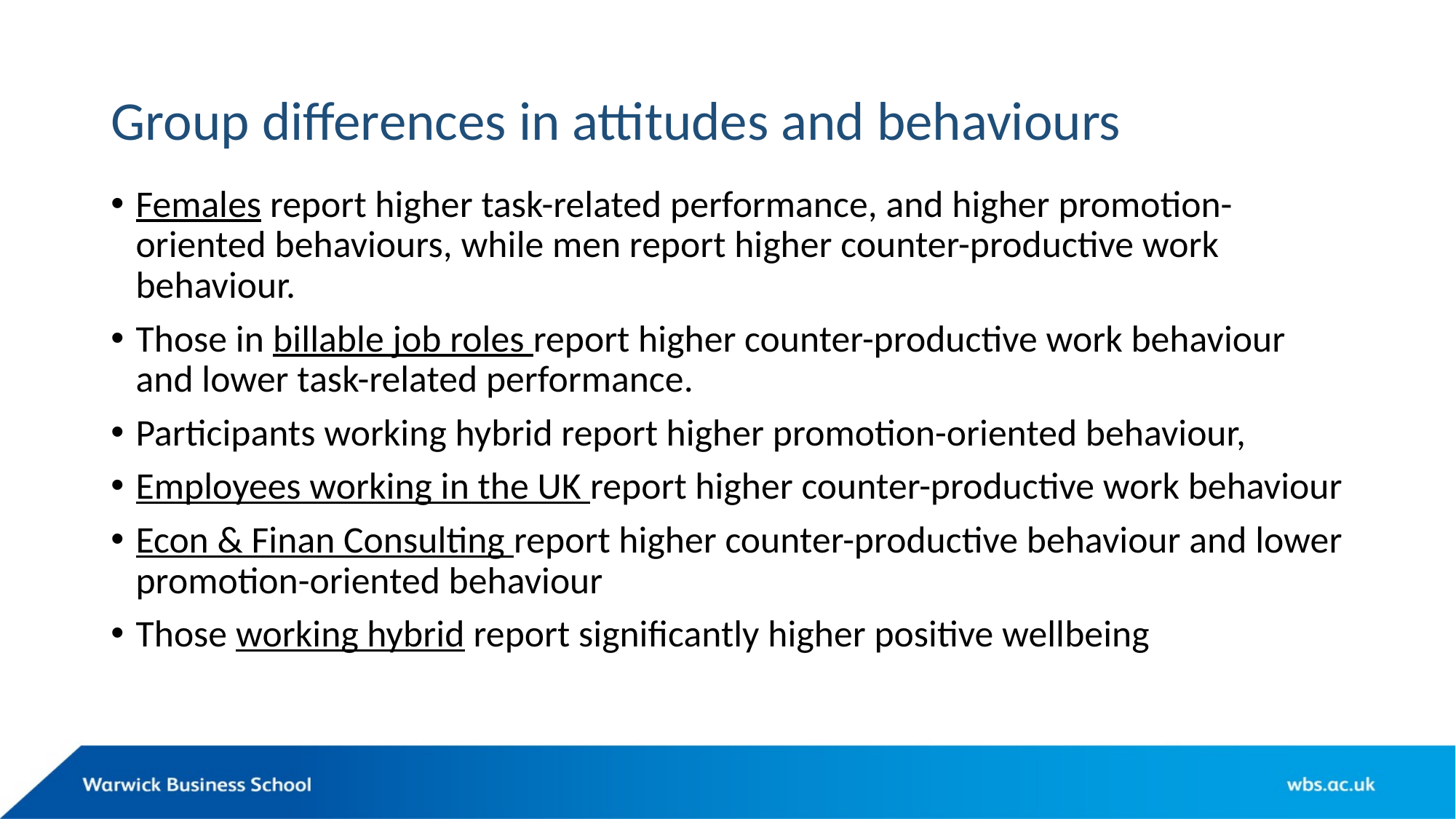

# Group differences in attitudes and behaviours
Females report higher task-related performance, and higher promotion-oriented behaviours, while men report higher counter-productive work behaviour.
Those in billable job roles report higher counter-productive work behaviour and lower task-related performance.
Participants working hybrid report higher promotion-oriented behaviour,
Employees working in the UK report higher counter-productive work behaviour
Econ & Finan Consulting report higher counter-productive behaviour and lower promotion-oriented behaviour
Those working hybrid report significantly higher positive wellbeing